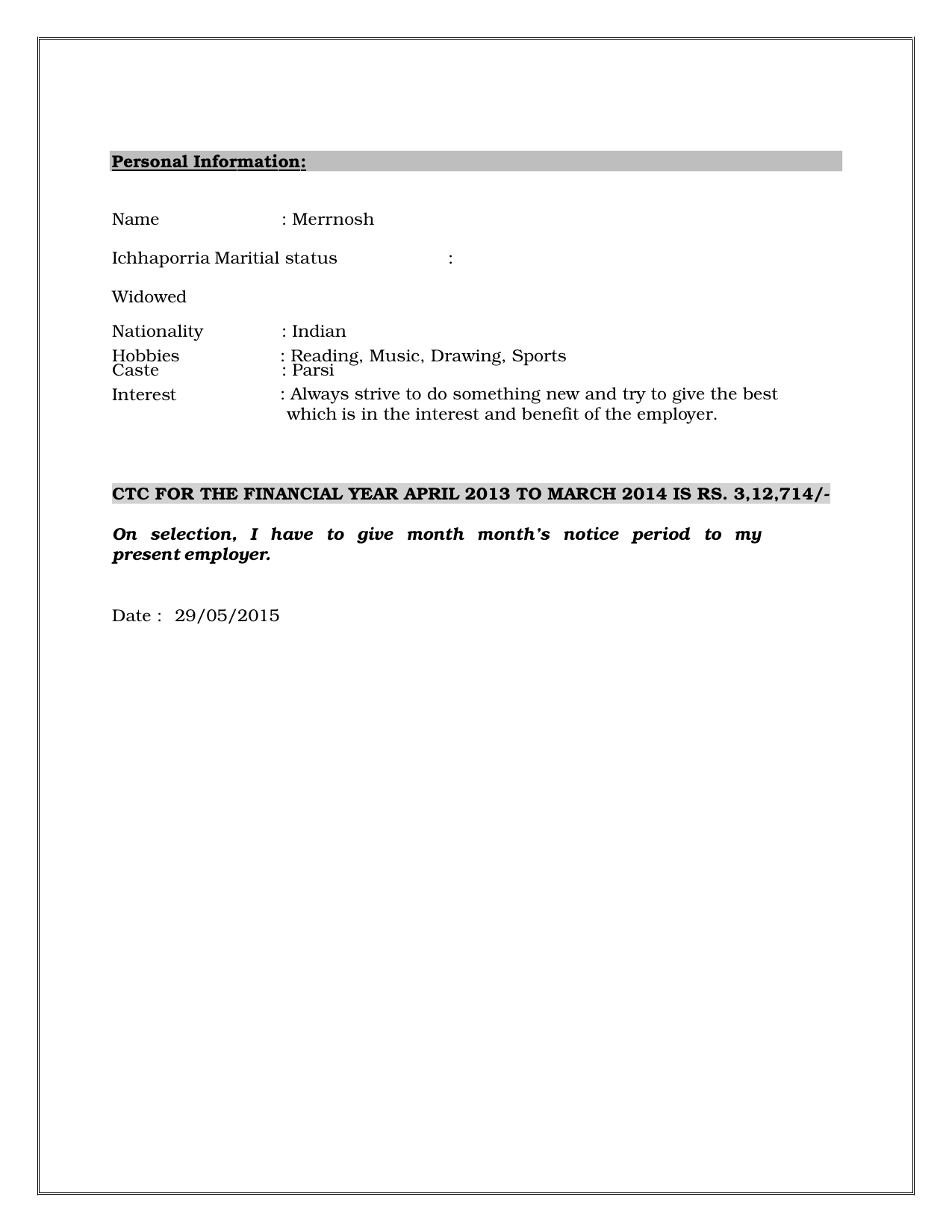

Personal Information:
Name	: Merrnosh Ichhaporria Maritial status	: Widowed
Nationality	: Indian

Caste	: Parsi
Hobbies
: Reading, Music, Drawing, Sports
Interest
: Always strive to do something new and try to give the best which is in the interest and benefit of the employer.
CTC FOR THE FINANCIAL YEAR APRIL 2013 TO MARCH 2014 IS RS. 3,12,714/-
On   selection,   I   have   to   give   month   month’s   notice   period   to   my   present employer.

Date :   29/05/2015